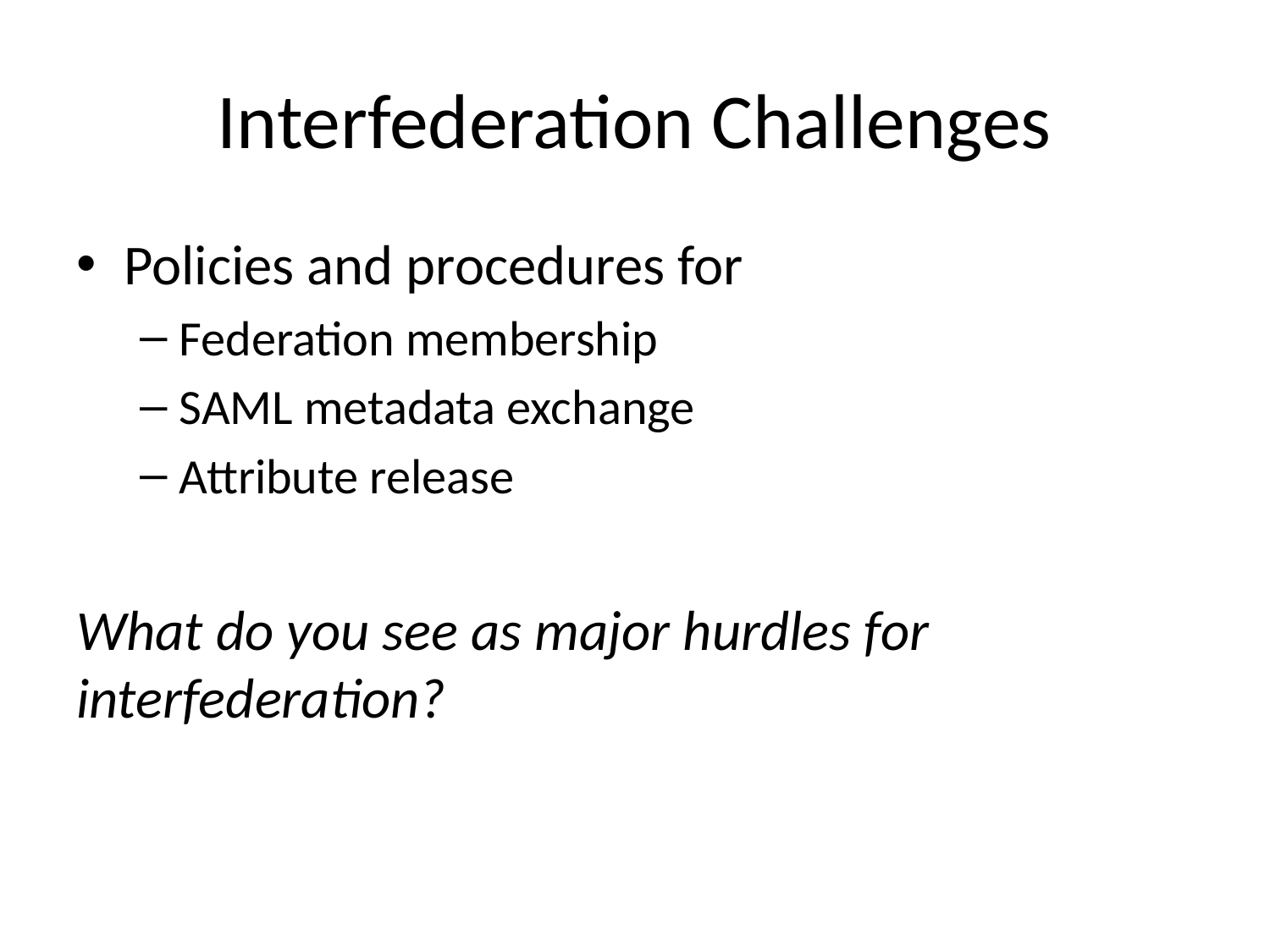

# Interfederation Challenges
Policies and procedures for
Federation membership
SAML metadata exchange
Attribute release

What do you see as major hurdles for interfederation?